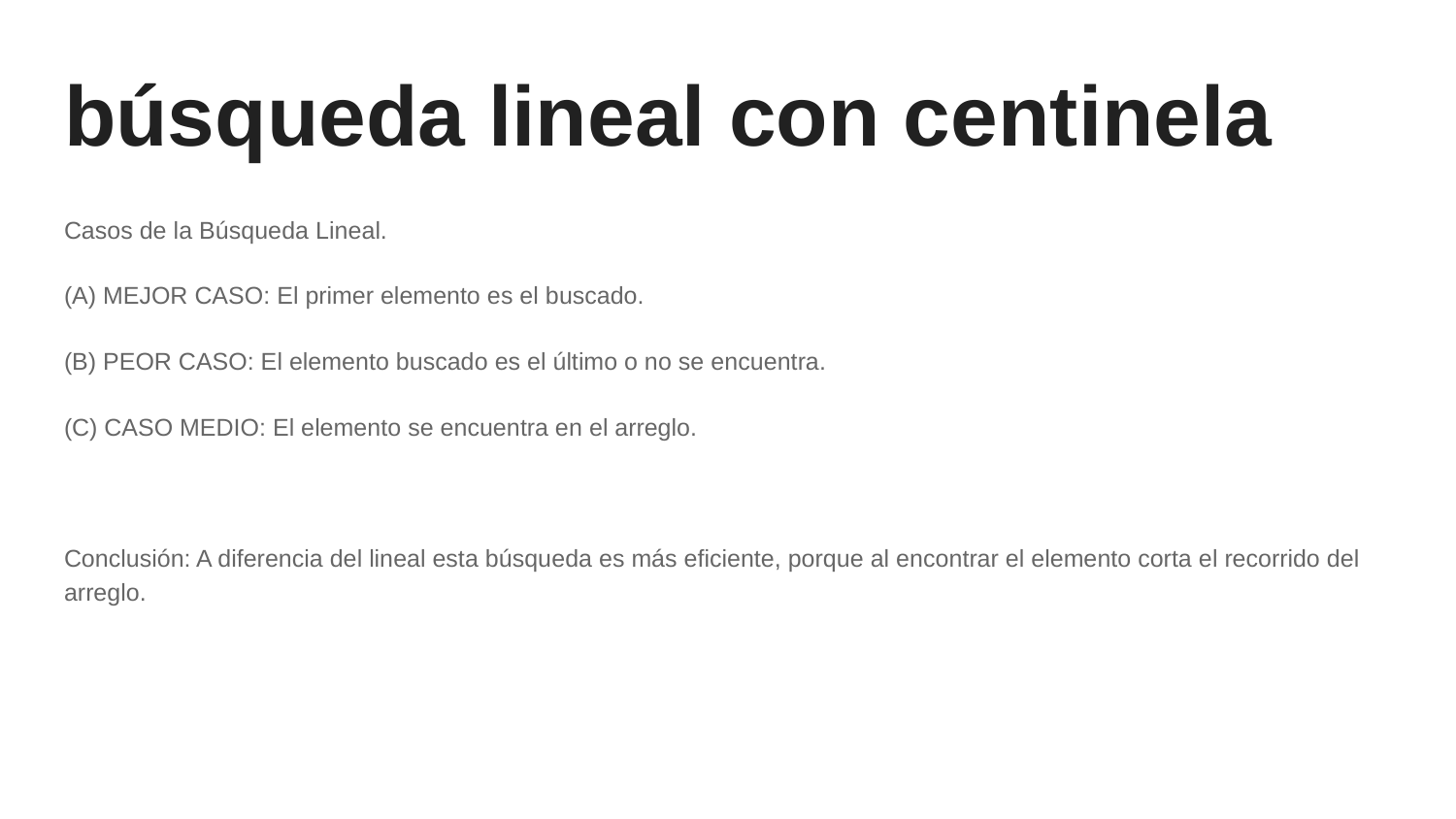

# búsqueda lineal con centinela
Casos de la Búsqueda Lineal.
(A) MEJOR CASO: El primer elemento es el buscado.
(B) PEOR CASO: El elemento buscado es el último o no se encuentra.
(C) CASO MEDIO: El elemento se encuentra en el arreglo.

Conclusión: A diferencia del lineal esta búsqueda es más eficiente, porque al encontrar el elemento corta el recorrido del arreglo.